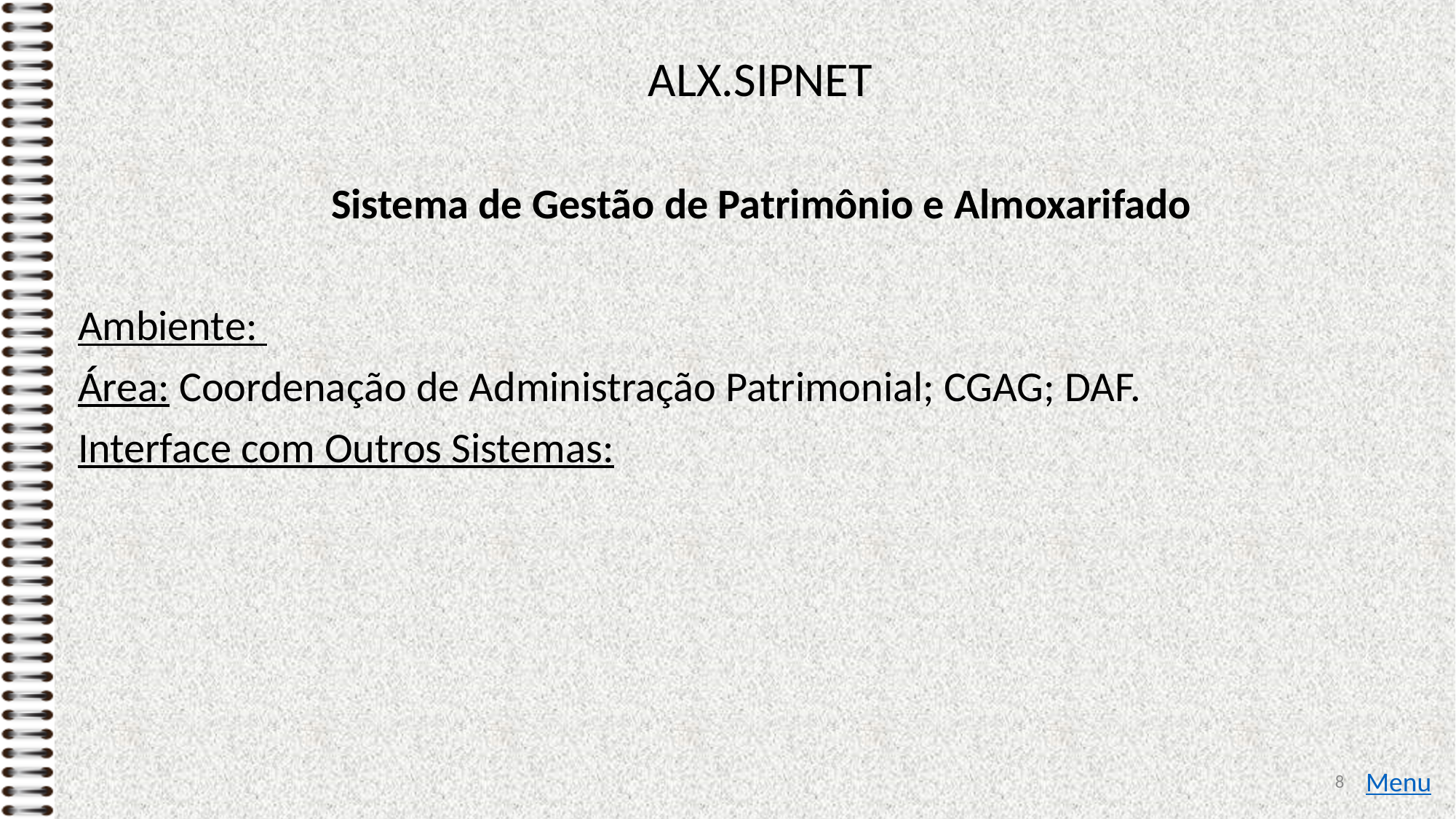

# ALX.SIPNET

Sistema de Gestão de Patrimônio e Almoxarifado

Ambiente:
Área: Coordenação de Administração Patrimonial; CGAG; DAF.
Interface com Outros Sistemas:

8
Menu